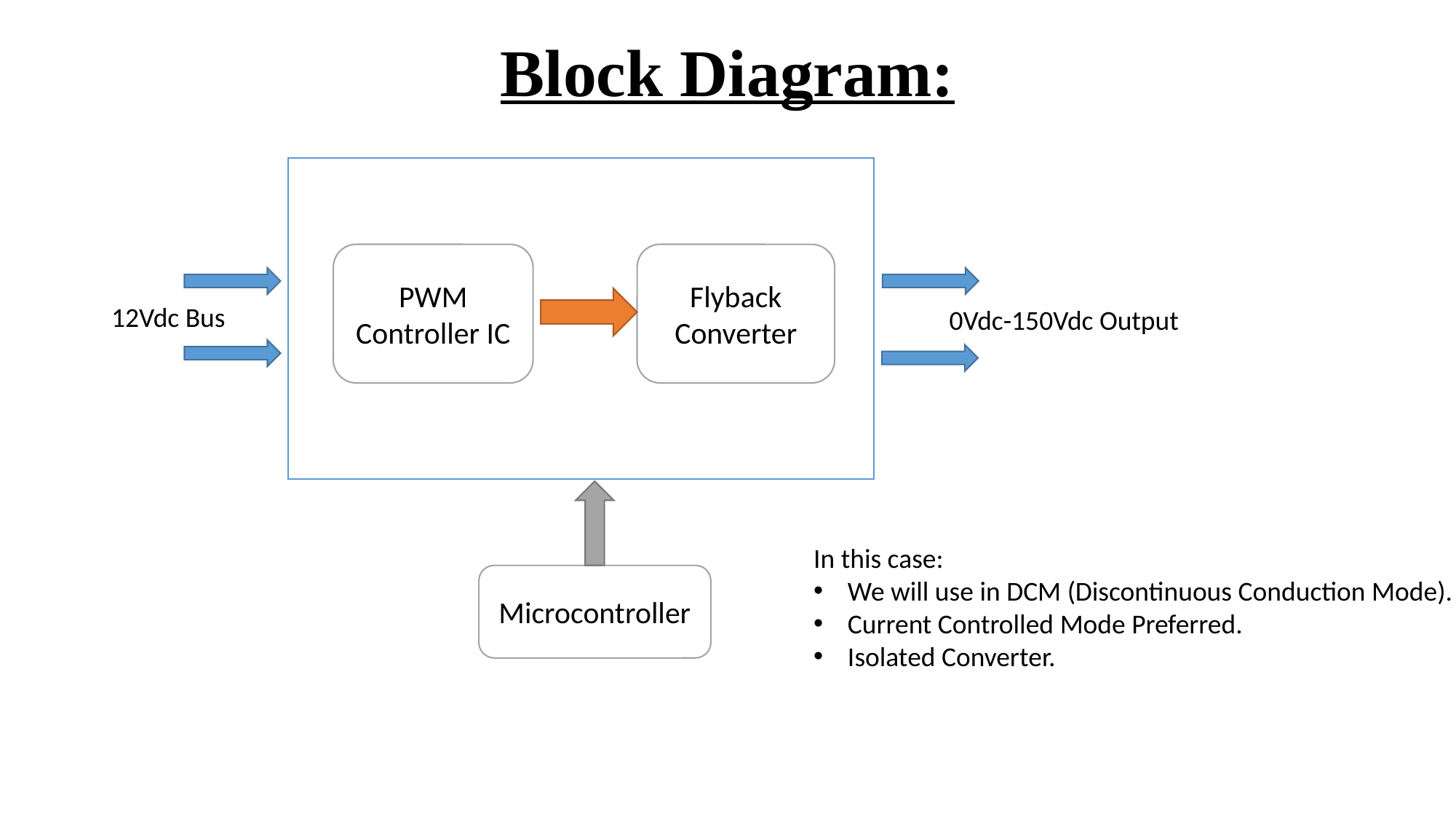

# Block Diagram:

PWM Controller IC
Flyback Converter

12Vdc Bus
0Vdc-150Vdc Output

In this case:
We will use in DCM (Discontinuous Conduction Mode).
Current Controlled Mode Preferred.
Isolated Converter.
Microcontroller